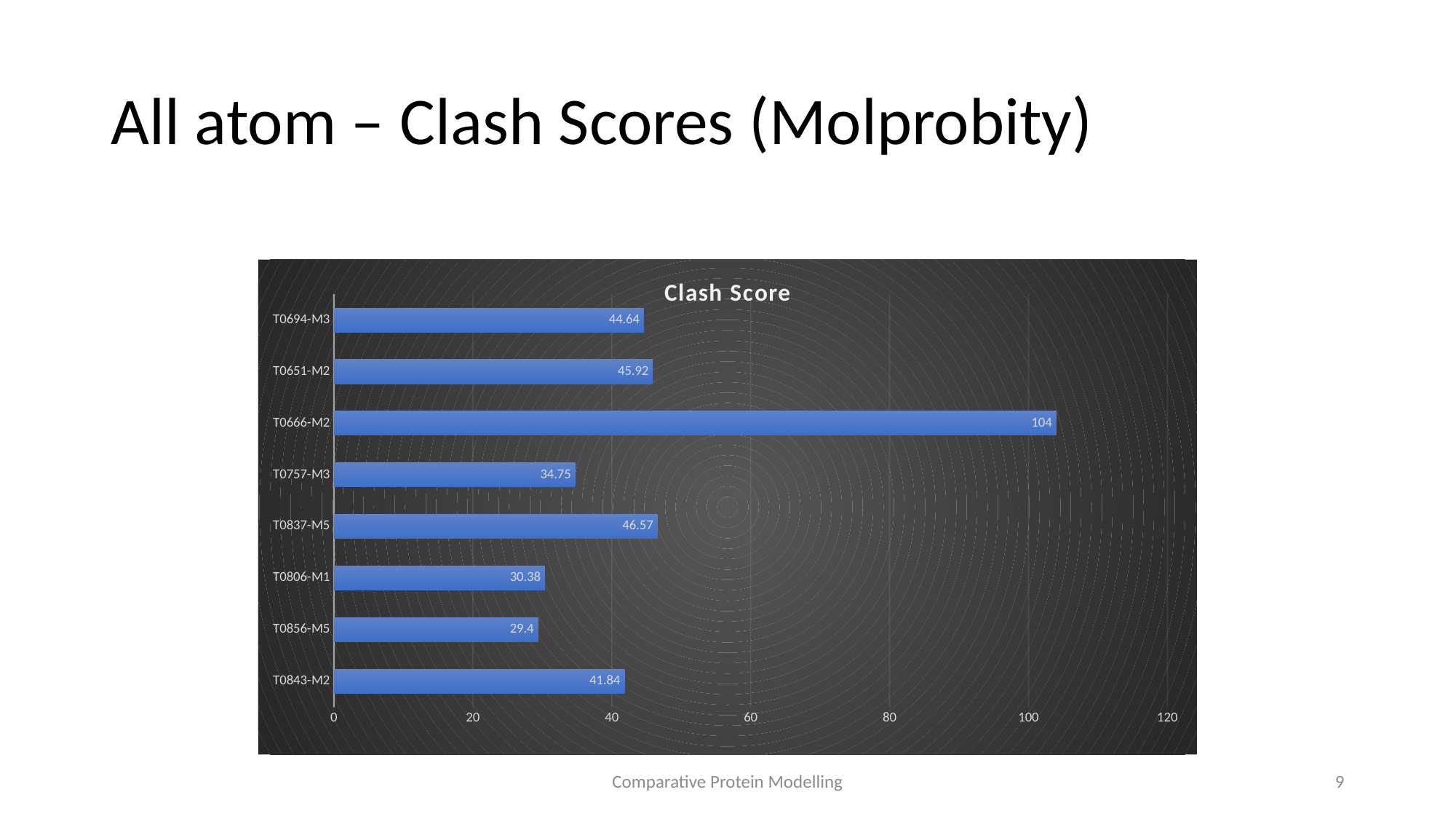

# All atom – Clash Scores (Molprobity)

### Chart:

| Category | Clash Score |
|---|---|
| T0843-M2 | 41.84 |
| T0856-M5 | 29.4 |
| T0806-M1 | 30.38 |
| T0837-M5 | 46.57 |
| T0757-M3 | 34.75 |
| T0666-M2 | 104.0 |
| T0651-M2 | 45.92 |
| T0694-M3 | 44.64 |
Comparative Protein Modelling
9